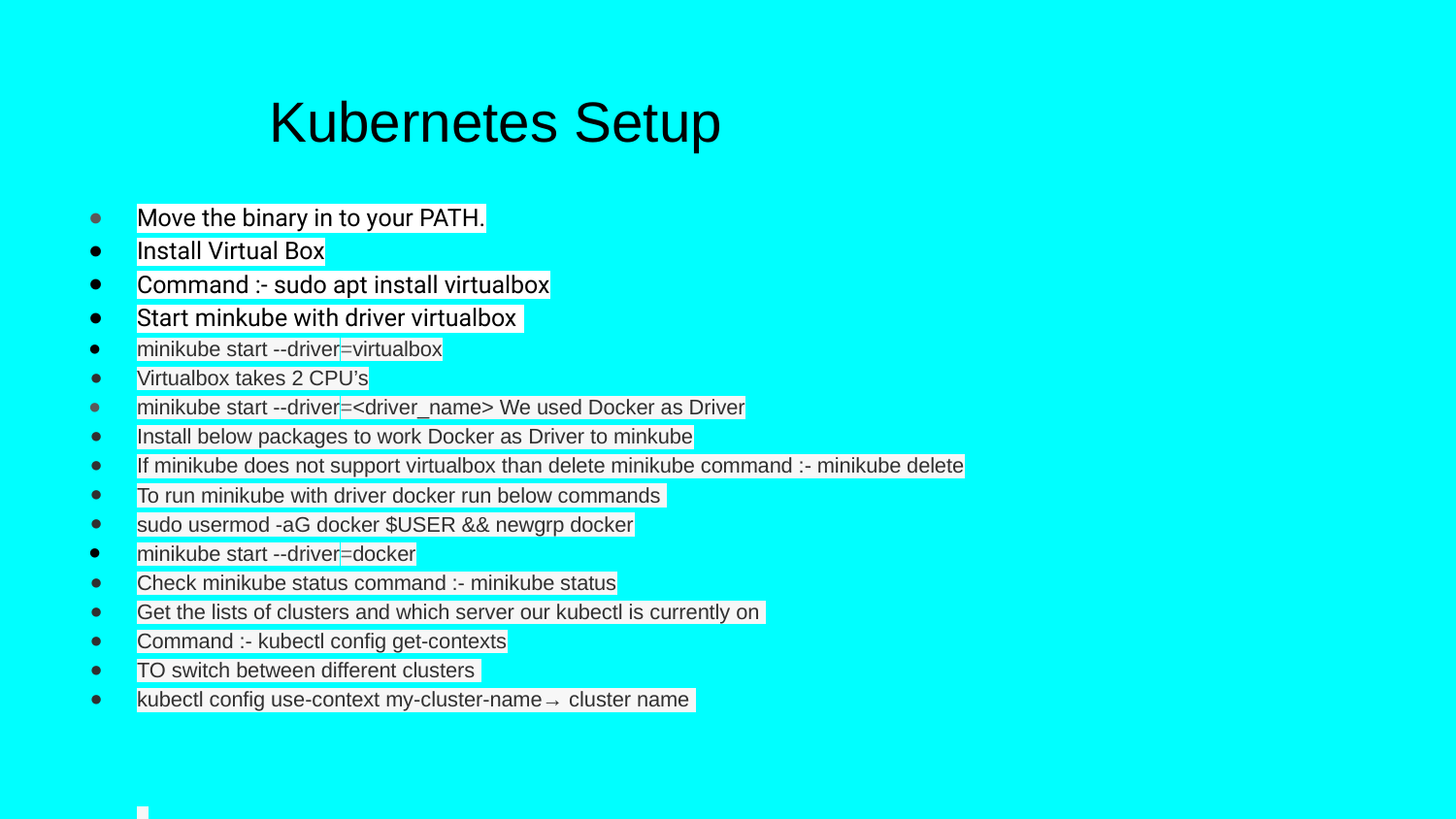

# Kubernetes Setup
Move the binary in to your PATH.
Install Virtual Box
Command :- sudo apt install virtualbox
Start minkube with driver virtualbox
minikube start --driver=virtualbox
Virtualbox takes 2 CPU’s
minikube start --driver=<driver_name> We used Docker as Driver
Install below packages to work Docker as Driver to minkube
If minikube does not support virtualbox than delete minikube command :- minikube delete
To run minikube with driver docker run below commands
sudo usermod -aG docker $USER && newgrp docker
minikube start --driver=docker
Check minikube status command :- minikube status
Get the lists of clusters and which server our kubectl is currently on
Command :- kubectl config get-contexts
TO switch between different clusters
kubectl config use-context my-cluster-name→ cluster name